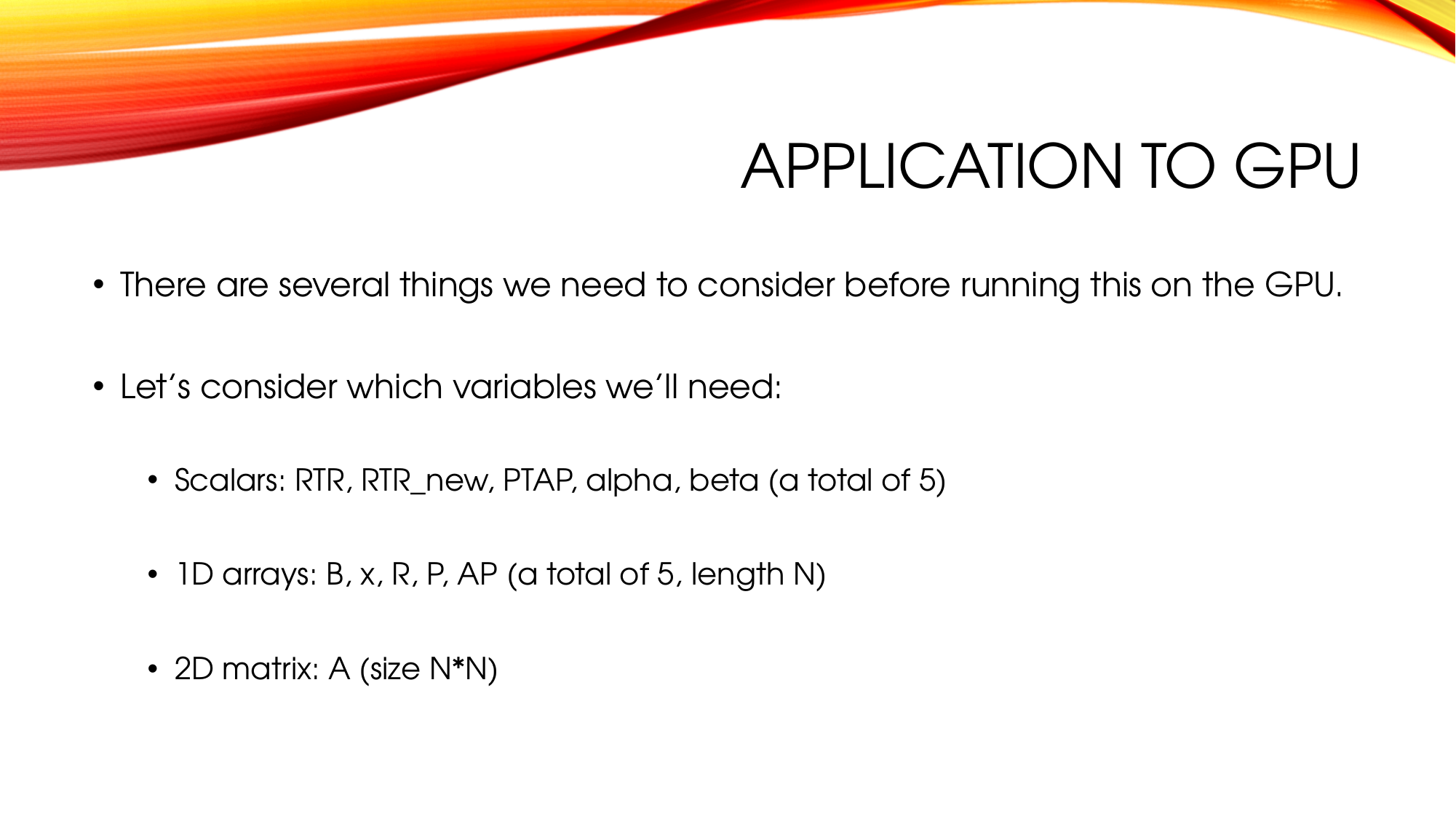

# APPLICATION TO GPU
There are several things we need to consider before running this on the GPU.

Let’s consider which variables we’ll need:

Scalars: RTR, RTR_new, PTAP, alpha, beta (a total of 5)

1D arrays: B, x, R, P, AP (a total of 5, length N)

2D matrix: A (size N*N)